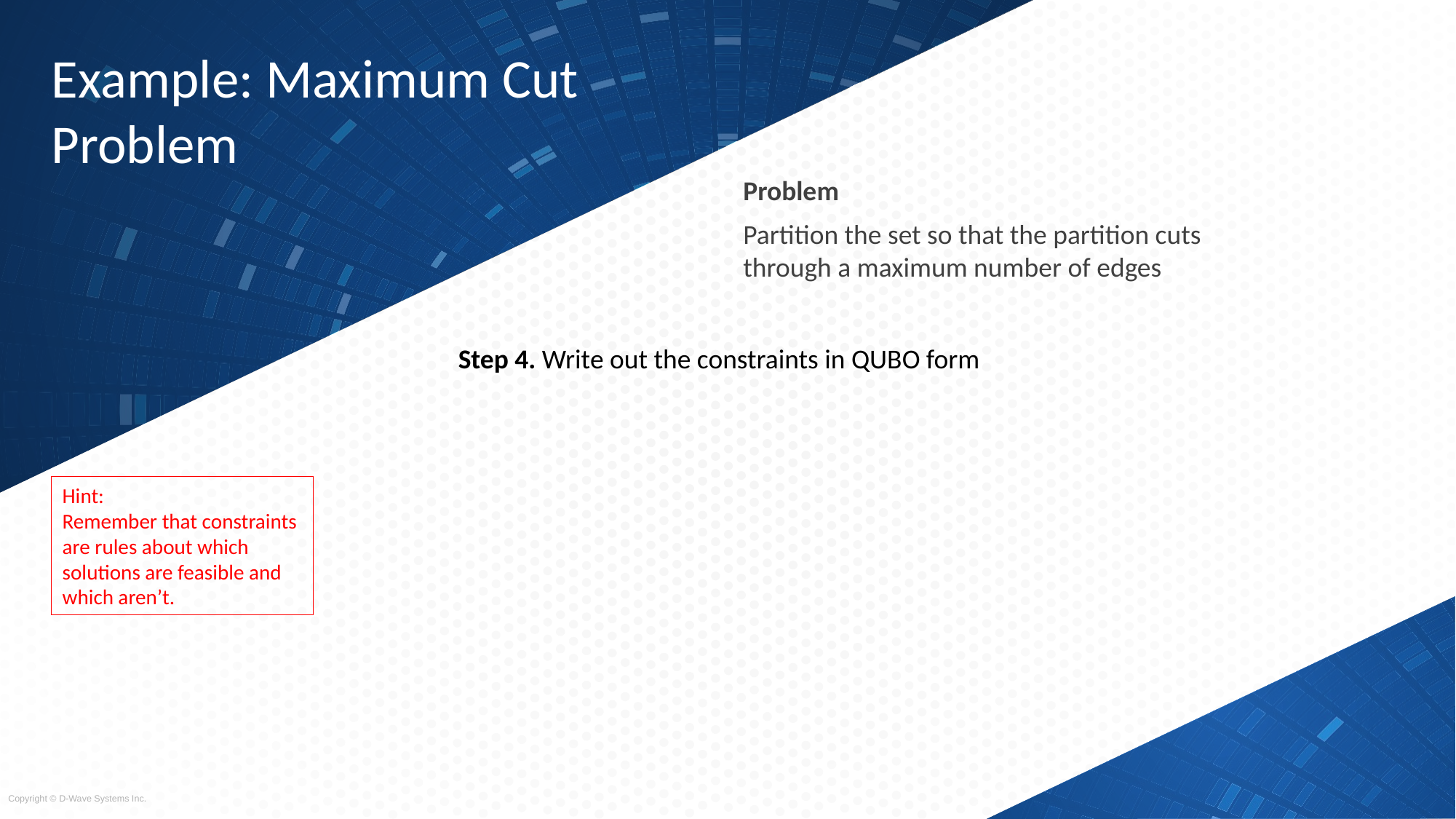

# Example: Maximum Cut Problem
Problem
Partition the set so that the partition cuts through a maximum number of edges

Step 4. Write out the constraints in QUBO form

Hint:
Remember that constraints are rules about which solutions are feasible and which aren’t.